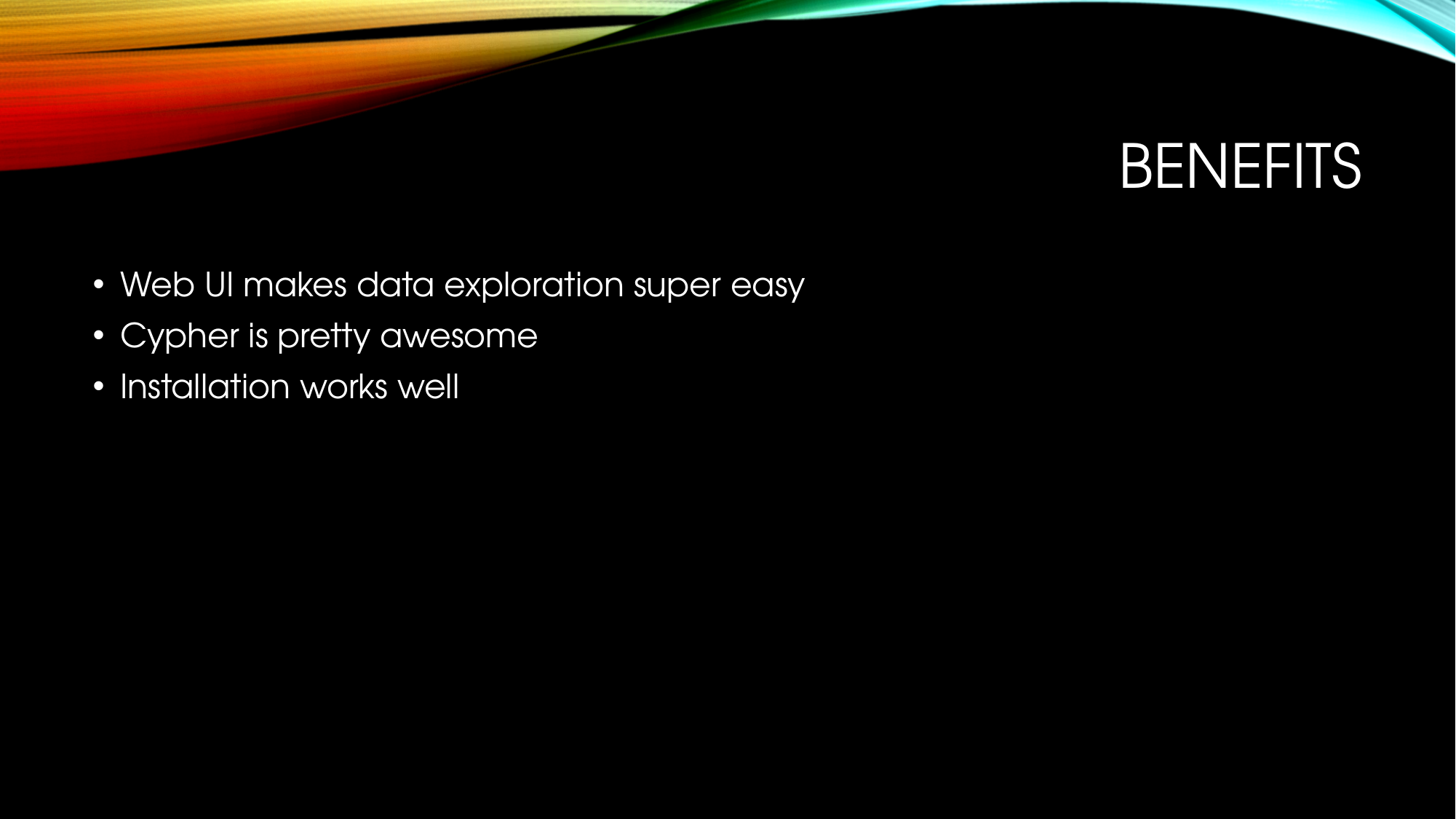

# Benefits
Web UI makes data exploration super easy
Cypher is pretty awesome
Installation works well